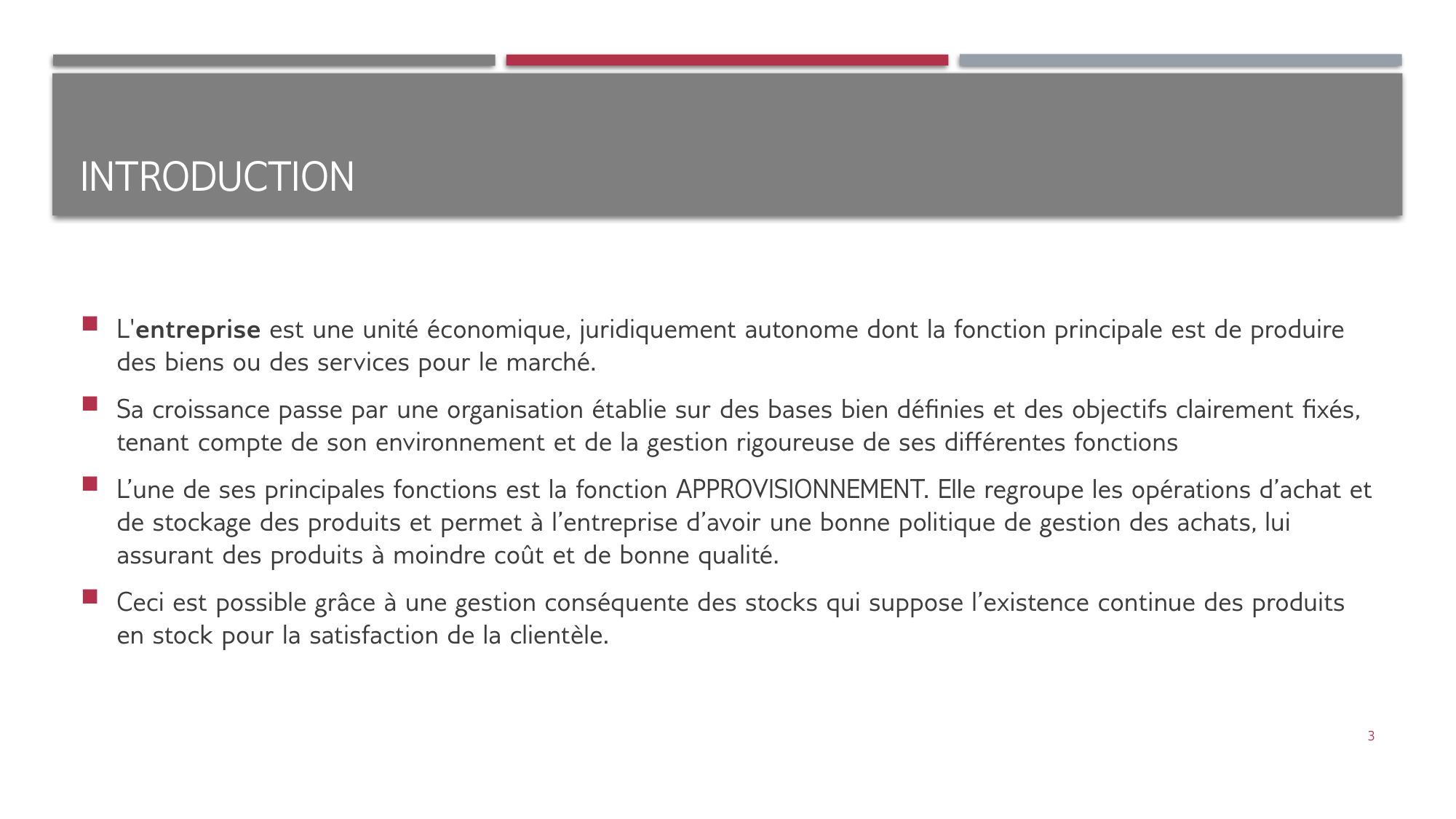

# INTRODUCTION
L'entreprise est une unité économique, juridiquement autonome dont la fonction principale est de produire des biens ou des services pour le marché.
Sa croissance passe par une organisation établie sur des bases bien définies et des objectifs clairement fixés, tenant compte de son environnement et de la gestion rigoureuse de ses différentes fonctions
L’une de ses principales fonctions est la fonction APPROVISIONNEMENT. Elle regroupe les opérations d’achat et de stockage des produits et permet à l’entreprise d’avoir une bonne politique de gestion des achats, lui assurant des produits à moindre coût et de bonne qualité.
Ceci est possible grâce à une gestion conséquente des stocks qui suppose l’existence continue des produits en stock pour la satisfaction de la clientèle.
3